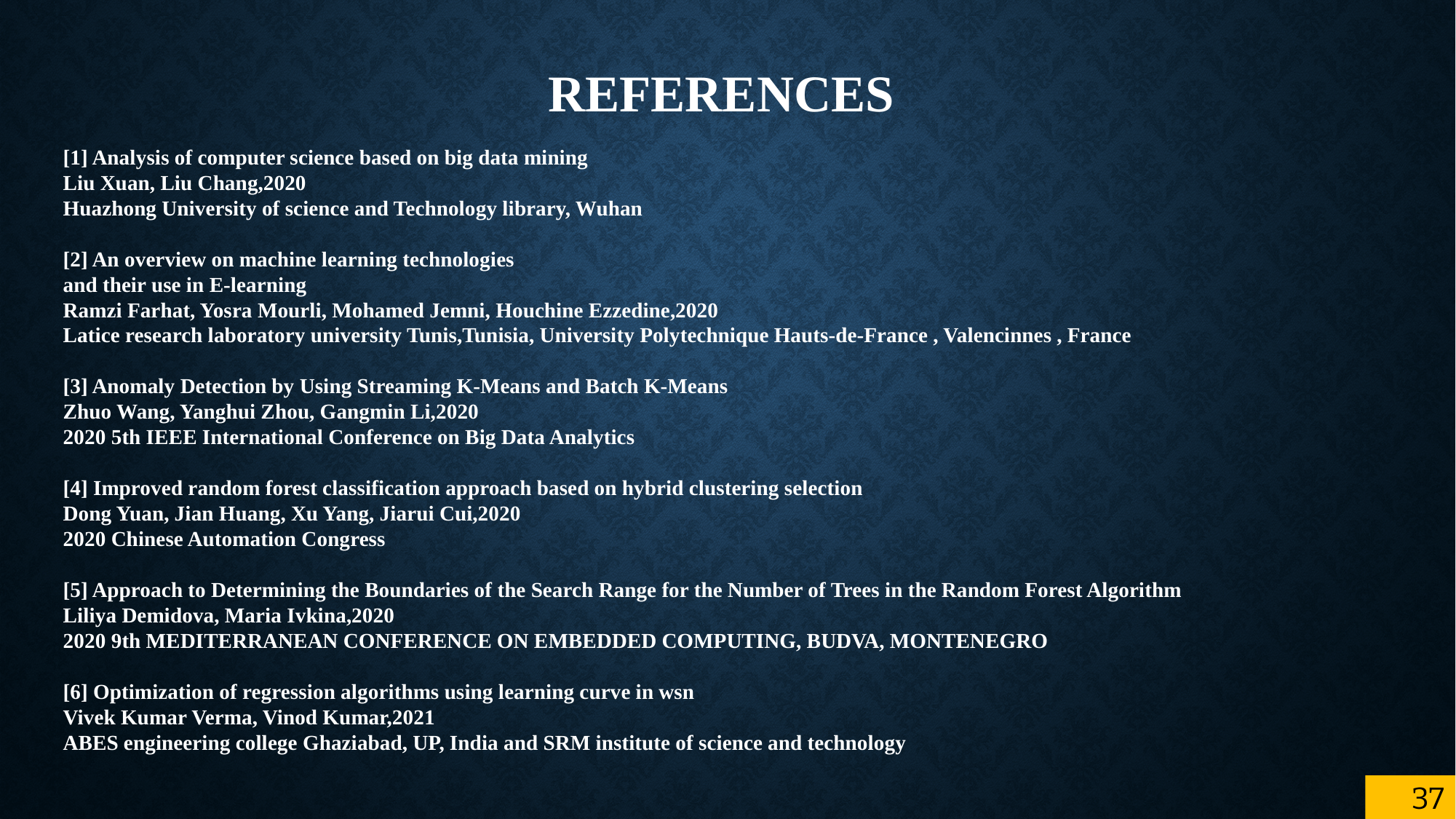

# References
[1] Analysis of computer science based on big data mining
Liu Xuan, Liu Chang,2020
Huazhong University of science and Technology library, Wuhan

[2] An overview on machine learning technologies
and their use in E-learning
Ramzi Farhat, Yosra Mourli, Mohamed Jemni, Houchine Ezzedine,2020
Latice research laboratory university Tunis,Tunisia, University Polytechnique Hauts-de-France , Valencinnes , France

[3] Anomaly Detection by Using Streaming K-Means and Batch K-Means
Zhuo Wang, Yanghui Zhou, Gangmin Li,2020
2020 5th IEEE International Conference on Big Data Analytics

[4] Improved random forest classification approach based on hybrid clustering selection
Dong Yuan, Jian Huang, Xu Yang, Jiarui Cui,2020
2020 Chinese Automation Congress

[5] Approach to Determining the Boundaries of the Search Range for the Number of Trees in the Random Forest Algorithm
Liliya Demidova, Maria Ivkina,2020
2020 9th MEDITERRANEAN CONFERENCE ON EMBEDDED COMPUTING, BUDVA, MONTENEGRO

[6] Optimization of regression algorithms using learning curve in wsn
Vivek Kumar Verma, Vinod Kumar,2021
ABES engineering college Ghaziabad, UP, India and SRM institute of science and technology
37